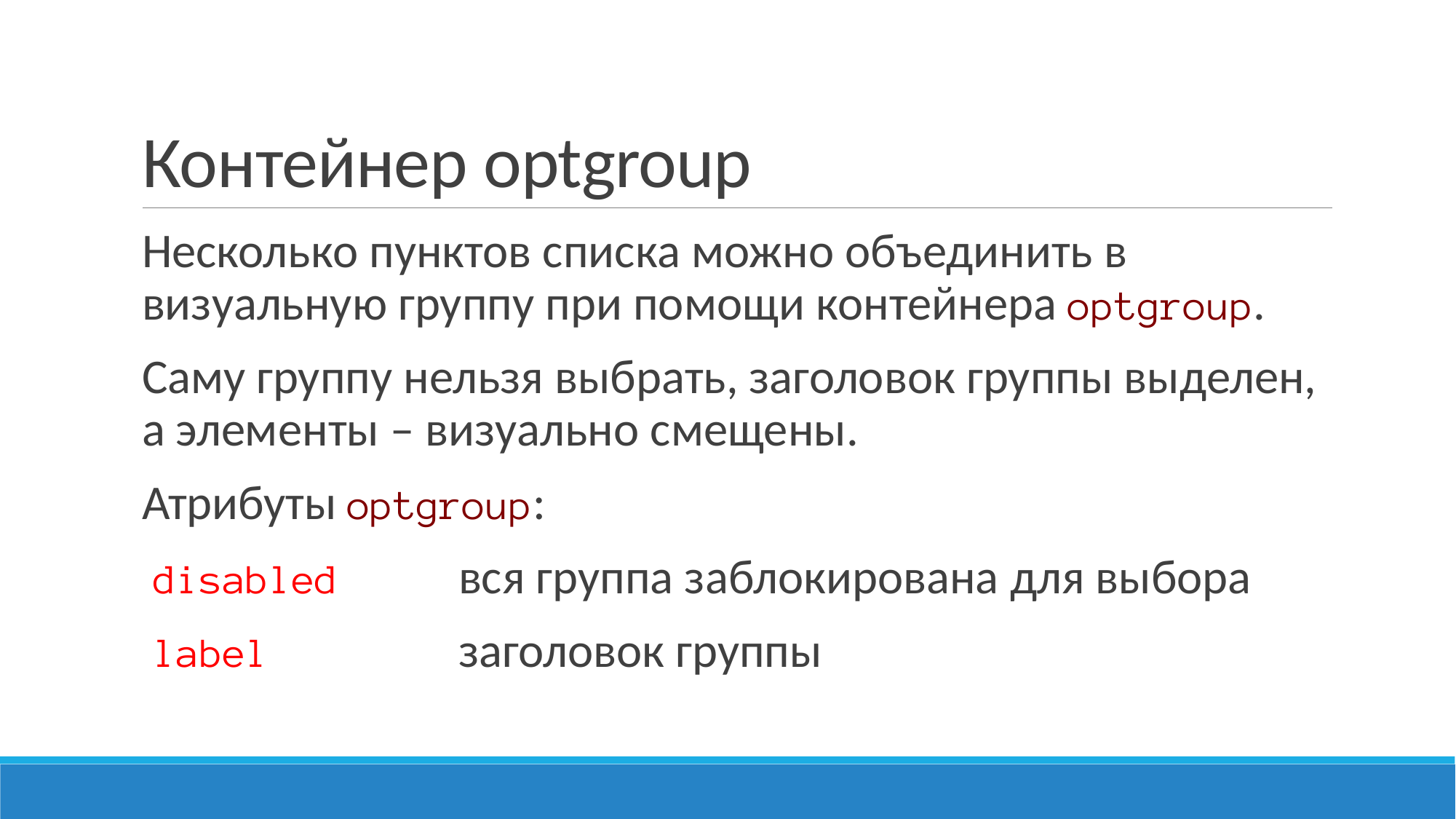

# Контейнер optgroup
Несколько пунктов списка можно объединить в визуальную группу при помощи контейнера optgroup.
Саму группу нельзя выбрать, заголовок группы выделен, а элементы – визуально смещены.
Атрибуты optgroup:
 disabled		вся группа заблокирована для выбора
 label		заголовок группы